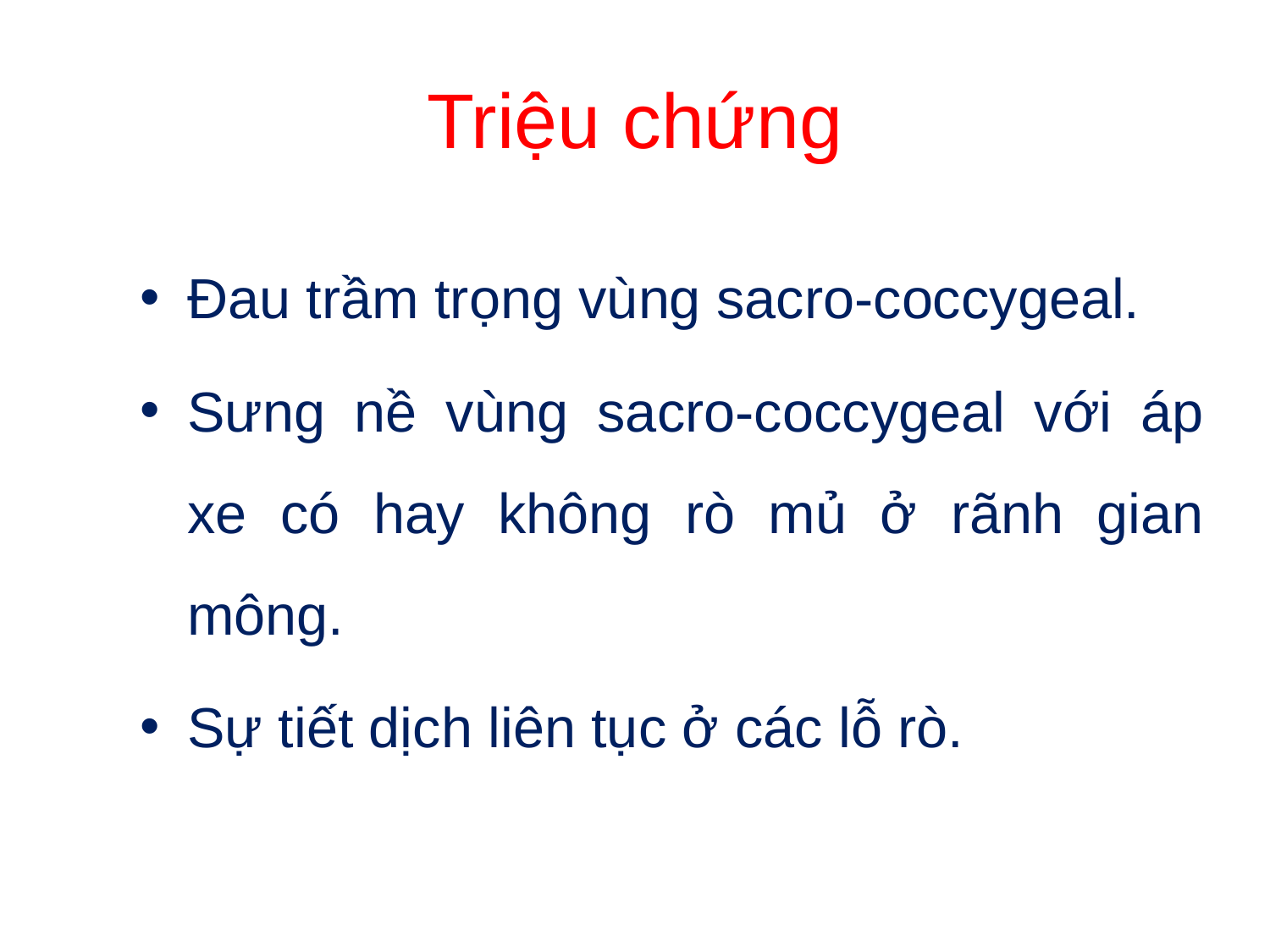

# Triệu chứng
Đau trầm trọng vùng sacro-coccygeal.
Sưng nề vùng sacro-coccygeal với áp xe có hay không rò mủ ở rãnh gian mông.
Sự tiết dịch liên tục ở các lỗ rò.